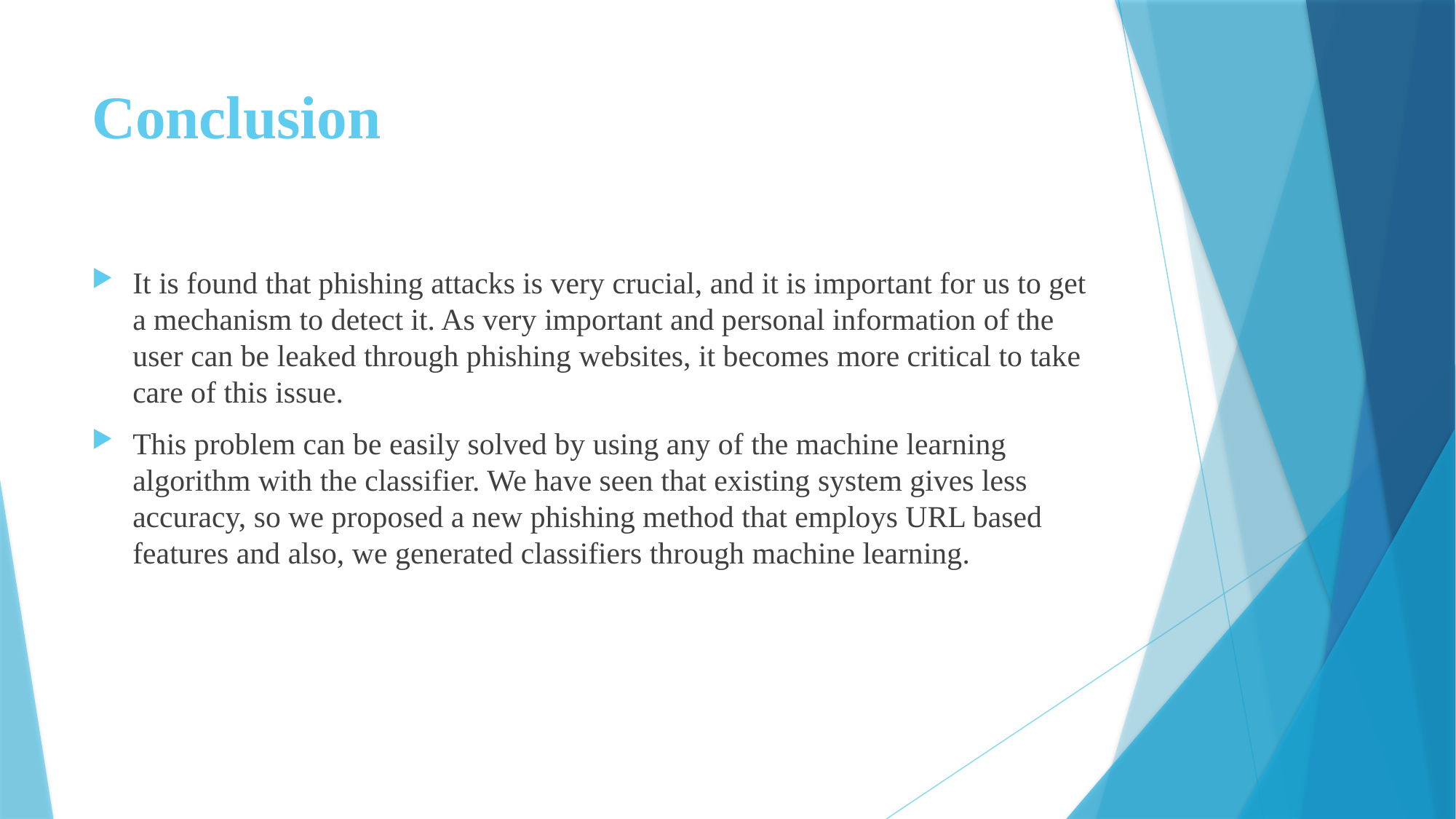

# Conclusion
It is found that phishing attacks is very crucial, and it is important for us to get a mechanism to detect it. As very important and personal information of the user can be leaked through phishing websites, it becomes more critical to take care of this issue.
This problem can be easily solved by using any of the machine learning algorithm with the classifier. We have seen that existing system gives less accuracy, so we proposed a new phishing method that employs URL based features and also, we generated classifiers through machine learning.